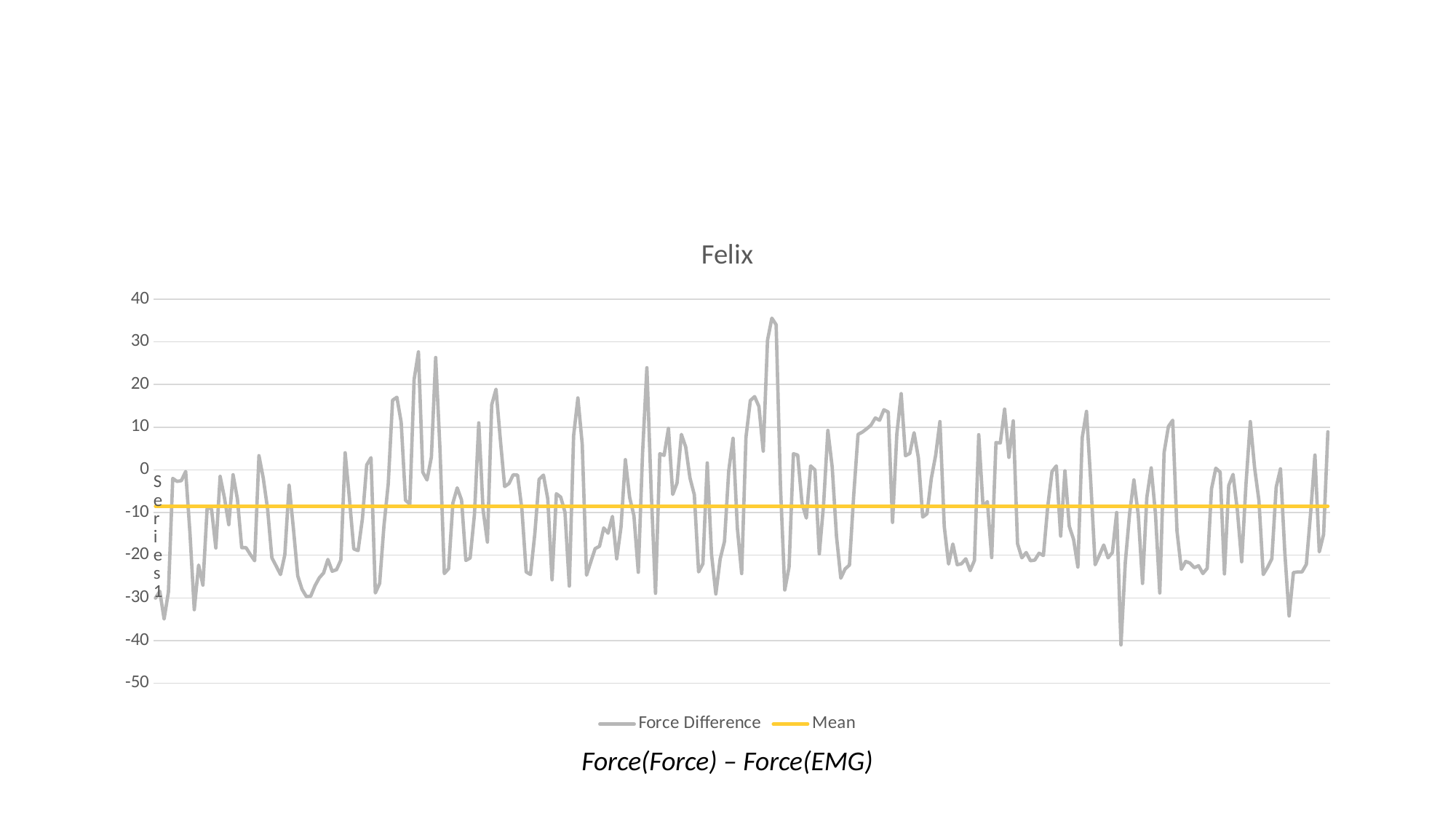

### Chart: Felix

| Category | Force Difference | Mean |
|---|---|---|
|  | -30.041025641025954 | -8.53675431711147 |
|  | -28.467032967032992 | -8.536754317111473 |
|  | -34.95384615384603 | -8.536754317111473 |
|  | -28.584615384615006 | -8.536754317111473 |
|  | -2.024038461537998 | -8.536754317111473 |
|  | -2.7142857142860066 | -8.536754317111473 |
|  | -2.538461538462002 | -8.536754317111473 |
|  | -0.3846153846150173 | -8.536754317111473 |
|  | -14.846153846153982 | -8.536754317111473 |
|  | -32.769230769231 | -8.536754317111473 |
|  | -22.30769230769198 | -8.536754317111473 |
|  | -27.0 | -8.536754317111473 |
|  | -8.69230769230802 | -8.536754317111473 |
|  | -9.230769230768999 | -8.536754317111473 |
|  | -18.30769230769198 | -8.536754317111473 |
|  | -1.538461538462002 | -8.536754317111473 |
|  | -6.615384615384016 | -8.536754317111473 |
|  | -12.846153846153982 | -8.536754317111473 |
|  | -1.1538461538459615 | -8.536754317111473 |
|  | -6.8461538461540385 | -8.536754317111473 |
|  | -18.230769230769 | -8.536754317111473 |
|  | -18.230769230769 | -8.536754317111473 |
|  | -19.84615384615404 | -8.536754317111473 |
|  | -21.307692307693003 | -8.536754317111473 |
|  | 3.3076923076920366 | -8.536754317111473 |
|  | -1.9230769230770193 | -8.536754317111473 |
|  | -9.153846153846985 | -8.536754317111473 |
|  | -20.61538461538504 | -8.536754317111473 |
|  | -22.538461538462002 | -8.536754317111473 |
|  | -24.538461538461036 | -8.536754317111473 |
|  | -19.92307692307702 | -8.536754317111473 |
|  | -3.6153846153840163 | -8.536754317111473 |
|  | -13.846153846153982 | -8.536754317111473 |
|  | -24.846153846153015 | -8.536754317111473 |
|  | -28.0 | -8.536754317111473 |
|  | -29.69230769230802 | -8.536754317111473 |
|  | -29.615384615384016 | -8.536754317111473 |
|  | -27.15384615384596 | -8.536754317111473 |
|  | -25.30769230769198 | -8.536754317111473 |
|  | -24.15384615384596 | -8.536754317111473 |
|  | -21.0 | -8.536754317111473 |
|  | -23.769230769231 | -8.536754317111473 |
|  | -23.384615384615984 | -8.536754317111473 |
|  | -21.15384615384602 | -8.536754317111473 |
|  | 4.0 | -8.536754317111473 |
|  | -6.846153846153982 | -8.536754317111473 |
|  | -18.538461538462002 | -8.536754317111473 |
|  | -18.923076923076962 | -8.536754317111473 |
|  | -11.461538461537998 | -8.536754317111473 |
|  | 1.1538461538460183 | -8.536754317111473 |
|  | 2.8461538461530154 | -8.536754317111473 |
|  | -28.84615384615398 | -8.536754317111473 |
|  | -26.615384615384016 | -8.536754317111473 |
|  | -13.153846153846018 | -8.536754317111473 |
|  | -3.307692307693003 | -8.536754317111473 |
|  | 16.30769230769198 | -8.536754317111473 |
|  | 17.0 | -8.536754317111473 |
|  | 11.153846153846018 | -8.536754317111473 |
|  | -7.153846153846018 | -8.536754317111473 |
|  | -8.0 | -8.536754317111473 |
|  | 21.15384615384596 | -8.536754317111473 |
|  | 27.615384615384016 | -8.536754317111473 |
|  | -0.538461538462002 | -8.536754317111473 |
|  | -2.3846153846159837 | -8.536754317111473 |
|  | 3.0 | -8.536754317111473 |
|  | 26.307692307693003 | -8.536754317111473 |
|  | 4.8461538461540385 | -8.536754317111473 |
|  | -24.30769230769198 | -8.536754317111473 |
|  | -23.15384615384596 | -8.536754317111473 |
|  | -7.769230769231001 | -8.536754317111473 |
|  | -4.230769230768999 | -8.536754317111473 |
|  | -7.076923076924004 | -8.536754317111473 |
|  | -21.230769230769 | -8.536754317111473 |
|  | -20.670329670330034 | -8.536754317111473 |
|  | -10.38461538461496 | -8.536754317111473 |
|  | 11.0 | -8.536754317111473 |
|  | -9.384615384615017 | -8.536754317111473 |
|  | -16.92307692307702 | -8.536754317111473 |
|  | 15.230769230768999 | -8.536754317111473 |
|  | 18.87912087912099 | -8.536754317111473 |
|  | 7.076923076922981 | -8.536754317111473 |
|  | -3.9230769230769624 | -8.536754317111473 |
|  | -3.230769230768999 | -8.536754317111473 |
|  | -1.1538461538460183 | -8.536754317111473 |
|  | -1.230769230768999 | -8.536754317111473 |
|  | -9.230769230768999 | -8.536754317111473 |
|  | -23.923076923076962 | -8.536754317111473 |
|  | -24.538461538461036 | -8.536754317111473 |
|  | -15.0 | -8.536754317111473 |
|  | -2.230769230768999 | -8.536754317111473 |
|  | -1.230769230768999 | -8.536754317111473 |
|  | -6.769230769231001 | -8.536754317111473 |
|  | -25.769230769230035 | -8.536754317111473 |
|  | -5.615384615384983 | -8.536754317111473 |
|  | -6.384615384615984 | -8.536754317111473 |
|  | -9.92307692307702 | -8.536754317111473 |
|  | -27.230769230769965 | -8.536754317111473 |
|  | 8.0 | -8.536754317111473 |
|  | 16.84615384615398 | -8.536754317111473 |
|  | 6.076923076922981 | -8.536754317111473 |
|  | -24.692307692307963 | -8.536754317111473 |
|  | -21.538461538461036 | -8.536754317111473 |
|  | -18.461538461538964 | -8.536754317111473 |
|  | -17.92307692307702 | -8.536754317111473 |
|  | -13.615384615384983 | -8.536754317111473 |
|  | -14.846153846153982 | -8.536754317111473 |
|  | -10.923076923076962 | -8.536754317111473 |
|  | -20.84615384615398 | -8.536754317111473 |
|  | -13.384615384615017 | -8.536754317111473 |
|  | 2.3846153846150173 | -8.536754317111473 |
|  | -6.461538461538964 | -8.536754317111473 |
|  | -10.769230769231001 | -8.536754317111473 |
|  | -24.0 | -8.536754317111473 |
|  | 4.0 | -8.536754317111473 |
|  | 23.923076923075996 | -8.536754317111473 |
|  | -4.846153846153982 | -8.536754317111473 |
|  | -28.92307692307702 | -8.536754317111473 |
|  | 3.769230769231001 | -8.536754317111473 |
|  | 3.3846153846150173 | -8.536754317111473 |
|  | 9.692307692307963 | -8.536754317111473 |
|  | -5.769230769230035 | -8.536754317111473 |
|  | -3.0769230769230376 | -8.536754317111473 |
|  | 8.307692307693003 | -8.536754317111473 |
|  | 5.3846153846160405 | -8.536754317111473 |
|  | -1.9230769230769624 | -8.536754317111473 |
|  | -5.846153846153982 | -8.536754317111473 |
|  | -23.92307692307702 | -8.536754317111473 |
|  | -22.0 | -8.536754317111473 |
|  | 1.6153846153849827 | -8.536754317111473 |
|  | -19.84615384615398 | -8.536754317111473 |
|  | -29.076923076923038 | -8.536754317111473 |
|  | -20.92307692307702 | -8.536754317111473 |
|  | -16.769230769231 | -8.536754317111473 |
|  | -0.23076923076899902 | -8.536754317111473 |
|  | 7.384615384615017 | -8.536754317111473 |
|  | -13.692307692306997 | -8.536754317111473 |
|  | -24.307692307693003 | -8.536754317111473 |
|  | 7.6153846153850395 | -8.536754317111473 |
|  | 16.230769230769 | -8.536754317111473 |
|  | 17.153846153846985 | -8.536754317111473 |
|  | 14.846153846153982 | -8.536754317111473 |
|  | 4.3846153846160405 | -8.536754317111473 |
|  | 30.384615384615017 | -8.536754317111473 |
|  | 35.538461538462 | -8.536754317111473 |
|  | 34.0 | -8.536754317111473 |
|  | -3.8461538461540385 | -8.536754317111473 |
|  | -28.153846153846985 | -8.536754317111473 |
|  | -22.769230769231 | -8.536754317111473 |
|  | 3.769230769231001 | -8.536754317111473 |
|  | 3.4615384615390212 | -8.536754317111473 |
|  | -7.846153846153982 | -8.536754317111473 |
|  | -11.30769230769198 | -8.536754317111473 |
|  | 0.9230769230770193 | -8.536754317111473 |
|  | 0.0 | -8.536754317111473 |
|  | -19.69230769230802 | -8.536754317111473 |
|  | -8.153846153846018 | -8.536754317111473 |
|  | 9.230769230768999 | -8.536754317111473 |
|  | 0.6153846153849827 | -8.536754317111473 |
|  | -15.615384615384983 | -8.536754317111473 |
|  | -25.384615384615984 | -8.536754317111473 |
|  | -23.230769230769 | -8.536754317111473 |
|  | -22.307692307693003 | -8.536754317111473 |
|  | -5.8461538461540385 | -8.536754317111473 |
|  | 8.307692307692037 | -8.536754317111473 |
|  | 8.846153846153982 | -8.536754317111473 |
|  | 9.615384615384983 | -8.536754317111473 |
|  | 10.461538461539021 | -8.536754317111473 |
|  | 12.153846153846018 | -8.536754317111473 |
|  | 11.615384615384983 | -8.536754317111473 |
|  | 14.07692307692298 | -8.536754317111473 |
|  | 13.538461538462002 | -8.536754317111473 |
|  | -12.307692307693003 | -8.536754317111473 |
|  | 8.384615384615017 | -8.536754317111473 |
|  | 17.84615384615404 | -8.536754317111473 |
|  | 3.3076923076919797 | -8.536754317111473 |
|  | 3.8461538461540385 | -8.536754317111473 |
|  | 8.69230769230802 | -8.536754317111473 |
|  | 2.769230769229978 | -8.536754317111473 |
|  | -11.076923076923038 | -8.536754317111473 |
|  | -10.307692307692037 | -8.536754317111473 |
|  | -2.0 | -8.536754317111473 |
|  | 3.3846153846150173 | -8.536754317111473 |
|  | 11.30769230769198 | -8.536754317111473 |
|  | -13.307692307692037 | -8.536754317111473 |
|  | -22.076923076923038 | -8.536754317111473 |
|  | -17.38461538461496 | -8.536754317111473 |
|  | -22.230769230770022 | -8.536754317111473 |
|  | -22.0 | -8.536754317111473 |
|  | -20.84615384615398 | -8.536754317111473 |
|  | -23.61538461538504 | -8.536754317111473 |
|  | -21.230769230770022 | -8.536754317111473 |
|  | 8.230769230770022 | -8.536754317111473 |
|  | -8.615384615384983 | -8.536754317111473 |
|  | -7.461538461537998 | -8.536754317111473 |
|  | -20.554945054944994 | -8.536754317111473 |
|  | 6.3846153846149605 | -8.536754317111473 |
|  | 6.30769230769198 | -8.536754317111473 |
|  | 14.230769230769965 | -8.536754317111473 |
|  | 2.9230769230770193 | -8.536754317111473 |
|  | 11.461538461539021 | -8.536754317111473 |
|  | -17.307692307692037 | -8.536754317111473 |
|  | -20.61538461538504 | -8.536754317111473 |
|  | -19.384615384615984 | -8.536754317111473 |
|  | -21.30769230769198 | -8.536754317111473 |
|  | -21.15384615384602 | -8.536754317111473 |
|  | -19.538461538462002 | -8.536754317111473 |
|  | -20.076923076923038 | -8.536754317111473 |
|  | -8.69230769230802 | -8.536754317111473 |
|  | -0.38461538461598366 | -8.536754317111473 |
|  | 0.9230769230770193 | -8.536754317111473 |
|  | -15.538461538462002 | -8.536754317111473 |
|  | -0.23076923076899902 | -8.536754317111473 |
|  | -13.230769230768999 | -8.536754317111473 |
|  | -16.30769230769198 | -8.536754317111473 |
|  | -22.769230769231 | -8.536754317111473 |
|  | 7.538461538462002 | -8.536754317111473 |
|  | 13.69230769230802 | -8.536754317111473 |
|  | -3.076923076924004 | -8.536754317111473 |
|  | -22.230769230769965 | -8.536754317111473 |
|  | -20.0 | -8.536754317111473 |
|  | -17.615384615384983 | -8.536754317111473 |
|  | -20.61538461538504 | -8.536754317111473 |
|  | -19.38461538461496 | -8.536754317111473 |
|  | -10.0 | -8.536754317111473 |
|  | -41.0 | -8.536754317111473 |
|  | -21.692307692307963 | -8.536754317111473 |
|  | -10.230769230768999 | -8.536754317111473 |
|  | -2.3846153846150173 | -8.536754317111473 |
|  | -10.538461538462002 | -8.536754317111473 |
|  | -26.61538461538504 | -8.536754317111473 |
|  | -6.461538461537998 | -8.536754317111473 |
|  | 0.4615384615390212 | -8.536754317111473 |
|  | -10.384615384615017 | -8.536754317111473 |
|  | -28.84615384615404 | -8.536754317111473 |
|  | 4.076923076923038 | -8.536754317111473 |
|  | 10.153846153845961 | -8.536754317111473 |
|  | 11.615384615384983 | -8.536754317111473 |
|  | -14.384615384615017 | -8.536754317111473 |
|  | -23.30769230769198 | -8.536754317111473 |
|  | -21.461538461537998 | -8.536754317111473 |
|  | -21.84615384615398 | -8.536754317111473 |
|  | -22.92307692307702 | -8.536754317111473 |
|  | -22.46153846153902 | -8.536754317111473 |
|  | -24.307692307692037 | -8.536754317111473 |
|  | -23.076923076923038 | -8.536754317111473 |
|  | -4.461538461537998 | -8.536754317111473 |
|  | 0.3846153846149605 | -8.536754317111473 |
|  | -0.538461538462002 | -8.536754317111473 |
|  | -24.384615384615984 | -8.536754317111473 |
|  | -3.6923076923080203 | -8.536754317111473 |
|  | -1.0769230769229807 | -8.536754317111473 |
|  | -9.538461538461036 | -8.536754317111473 |
|  | -21.538461538461036 | -8.536754317111473 |
|  | -3.3846153846150173 | -8.536754317111473 |
|  | 11.307692307692037 | -8.536754317111473 |
|  | 0.4615384615390212 | -8.536754317111473 |
|  | -7.1538461538459615 | -8.536754317111473 |
|  | -24.53846153846098 | -8.536754317111473 |
|  | -22.846153846153015 | -8.536754317111473 |
|  | -20.84615384615398 | -8.536754317111473 |
|  | -4.076923076923038 | -8.536754317111473 |
|  | 0.23076923076899902 | -8.536754317111473 |
|  | -19.230769230769 | -8.536754317111473 |
|  | -34.230769230769 | -8.536754317111473 |
|  | -24.07692307692298 | -8.536754317111473 |
|  | -23.92307692307702 | -8.536754317111473 |
|  | -23.923076923076962 | -8.536754317111473 |
|  | -22.15384615384602 | -8.536754317111473 |
|  | -10.07692307692298 | -8.536754317111473 |
|  | 3.461538461537998 | -8.536754317111473 |
|  | -19.230769230769 | -8.536754317111473 |
|  | -15.153846153846985 | -8.536754317111473 |
|  | 8.904761904761983 | -8.536754317111473 |
Force(Force) – Force(EMG)